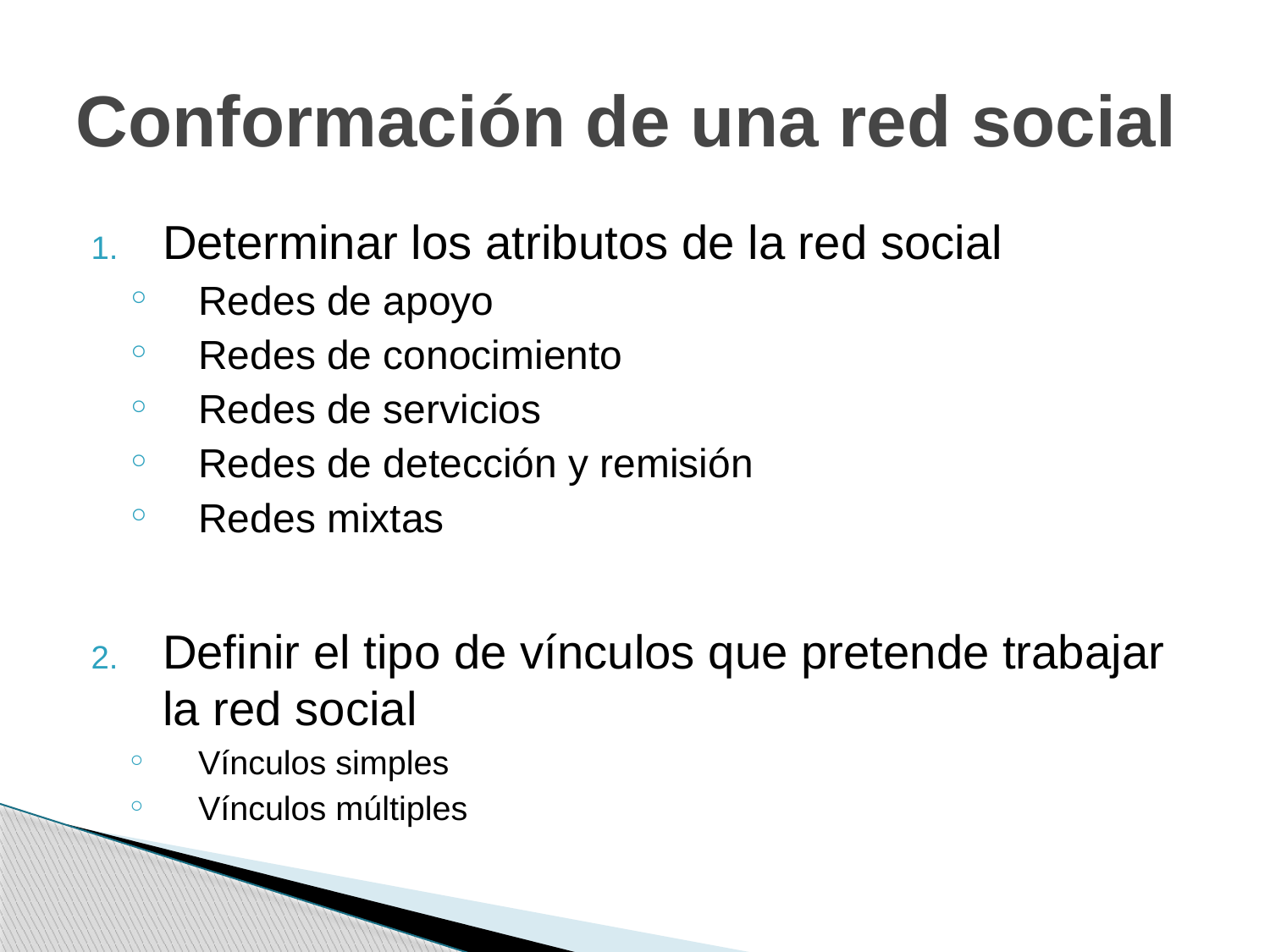

# Conformación de una red social
Determinar los atributos de la red social
Redes de apoyo
Redes de conocimiento
Redes de servicios
Redes de detección y remisión
Redes mixtas

Definir el tipo de vínculos que pretende trabajar la red social
Vínculos simples
Vínculos múltiples